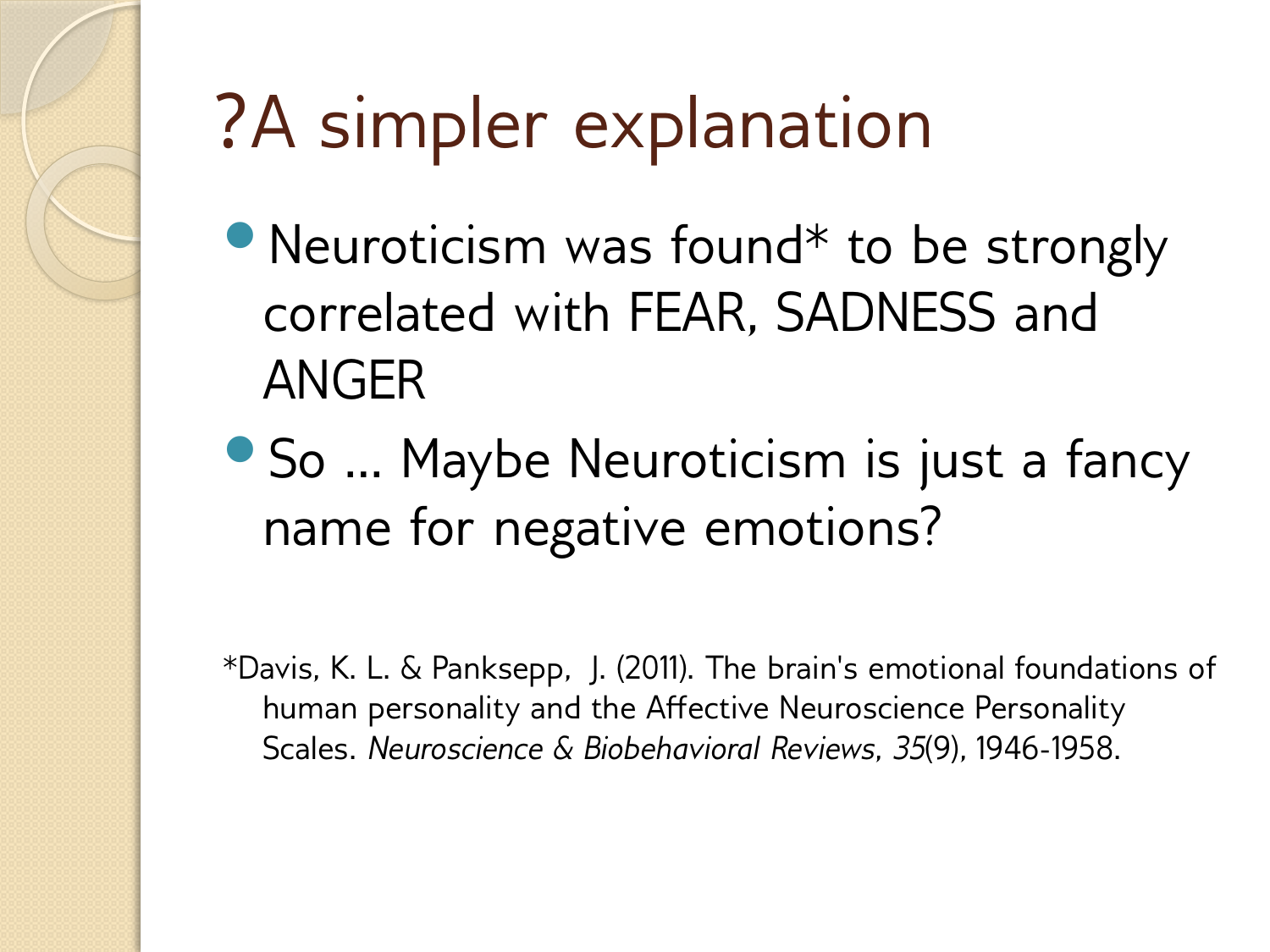

# A simpler explanation?
Neuroticism was found* to be strongly correlated with FEAR, SADNESS and ANGER
So … Maybe Neuroticism is just a fancy name for negative emotions?

*Davis, K. L. & Panksepp,  J. (2011). The brain's emotional foundations of human personality and the Affective Neuroscience Personality Scales. Neuroscience & Biobehavioral Reviews, 35(9), 1946-1958.‏